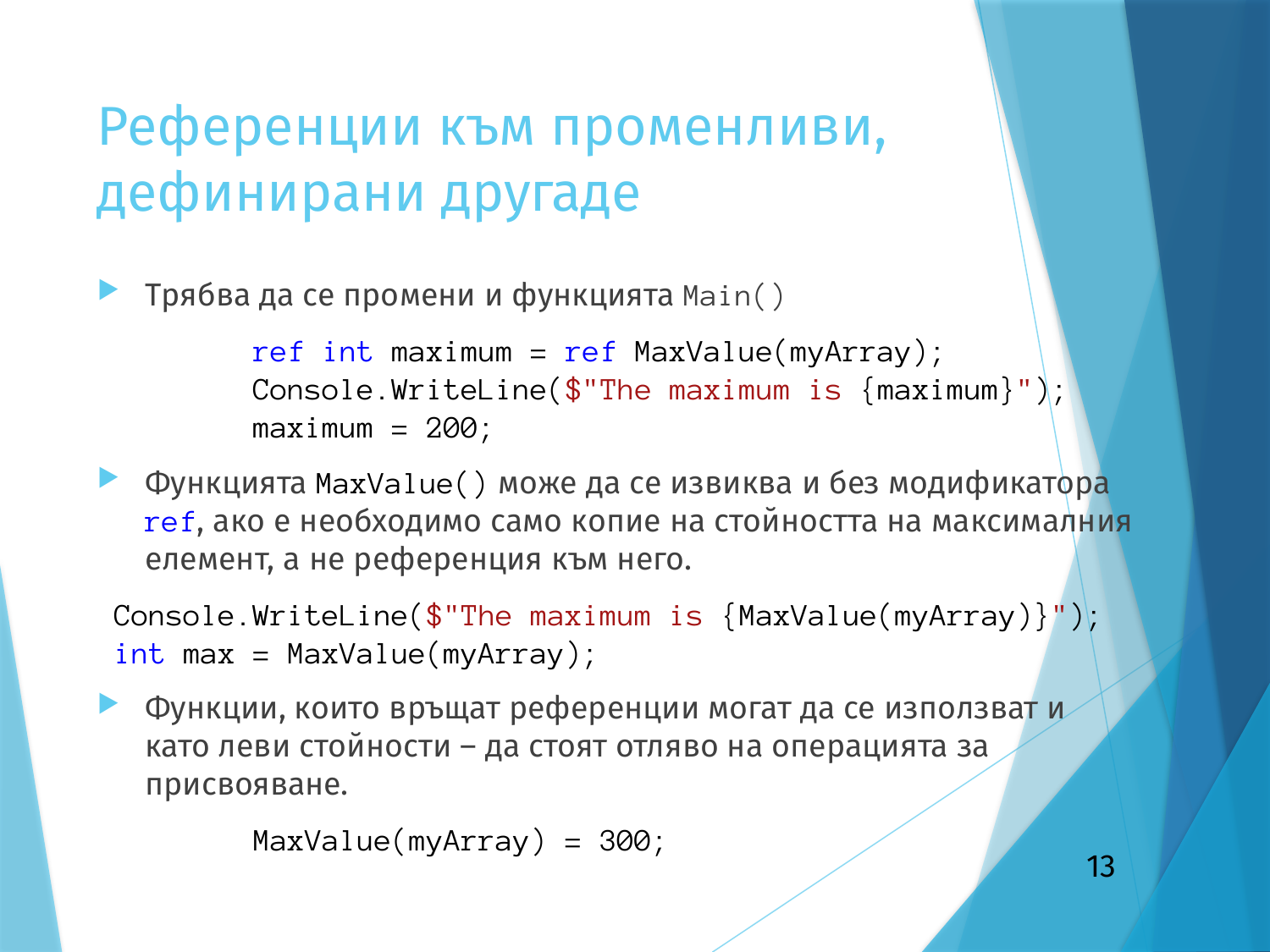

# Референции към променливи, дефинирани другаде
Трябва да се промени и функцията Main()
         ref int maximum = ref MaxValue(myArray);
         Console.WriteLine($"The maximum is {maximum}");
         maximum = 200;
Функцията MaxValue() може да се извиква и без модификатора ref, ако е необходимo само копие на стойността на максималния елемент, а не референция към него.
 Console.WriteLine($"The maximum is {MaxValue(myArray)}");
 int max = MaxValue(myArray);
Функции, които връщат референции могат да се използват и като леви стойности – да стоят отляво на операцията за присвояване.
         MaxValue(myArray) = 300;
13